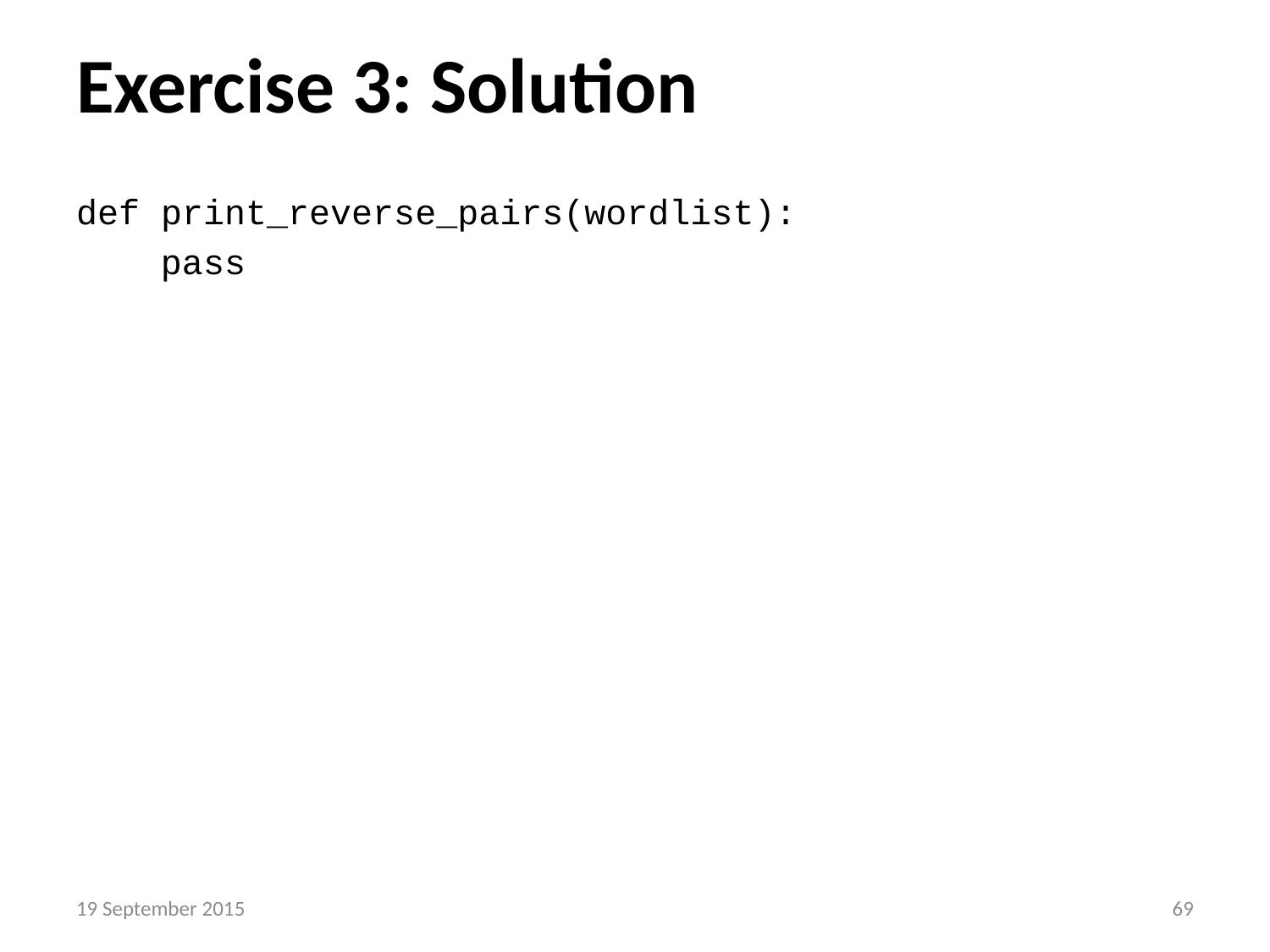

# Exercise 3: Solution
def print_reverse_pairs(wordlist):
    pass
19 September 2015
69